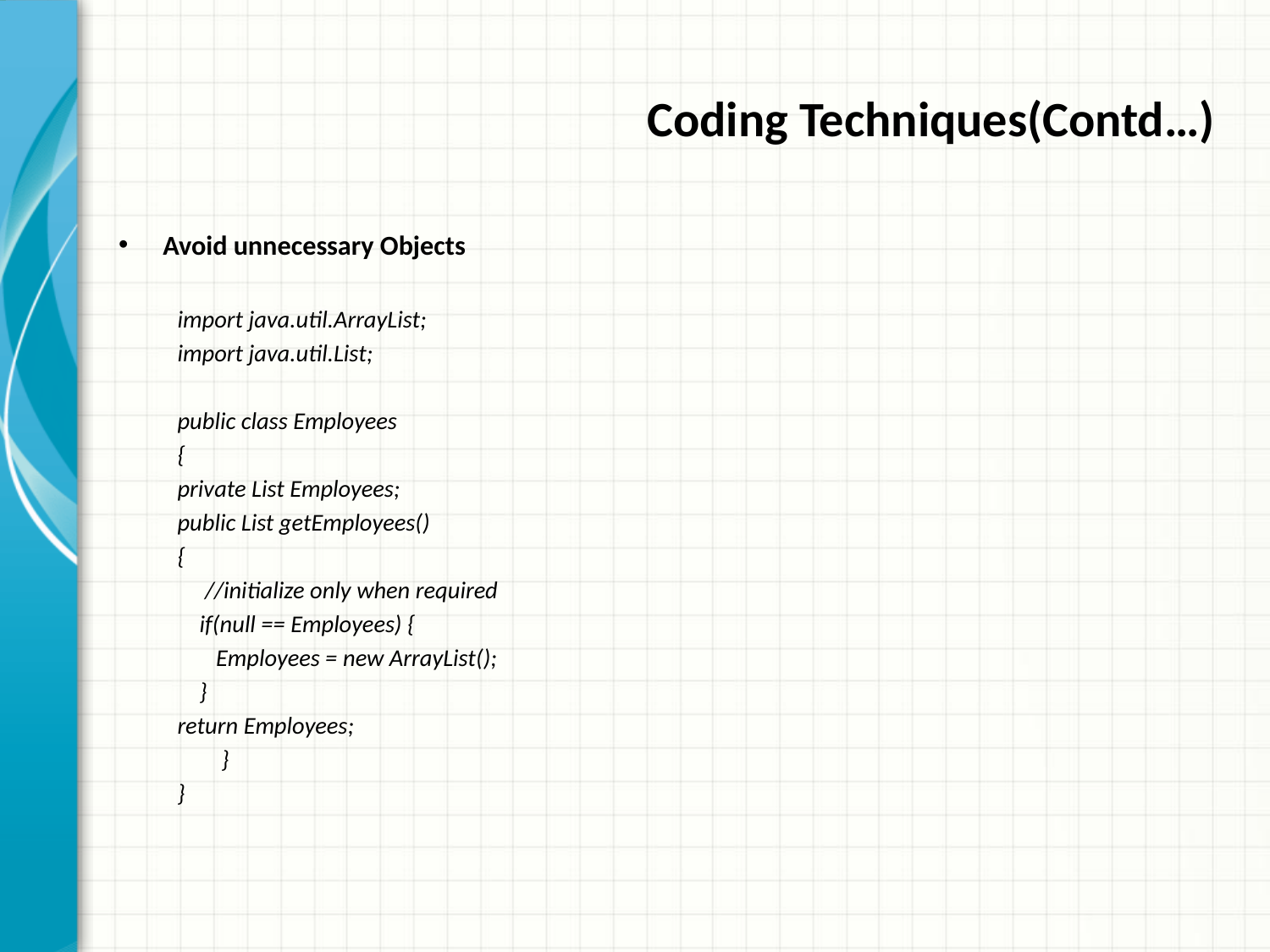

# Coding Techniques(Contd…)
Avoid unnecessary Objects

import java.util.ArrayList;
import java.util.List;

public class Employees
{
	private List Employees;
	public List getEmployees()
	{
	     //initialize only when required
	    if(null == Employees) {
	       Employees = new ArrayList();
	    }
	return Employees;
        }
}